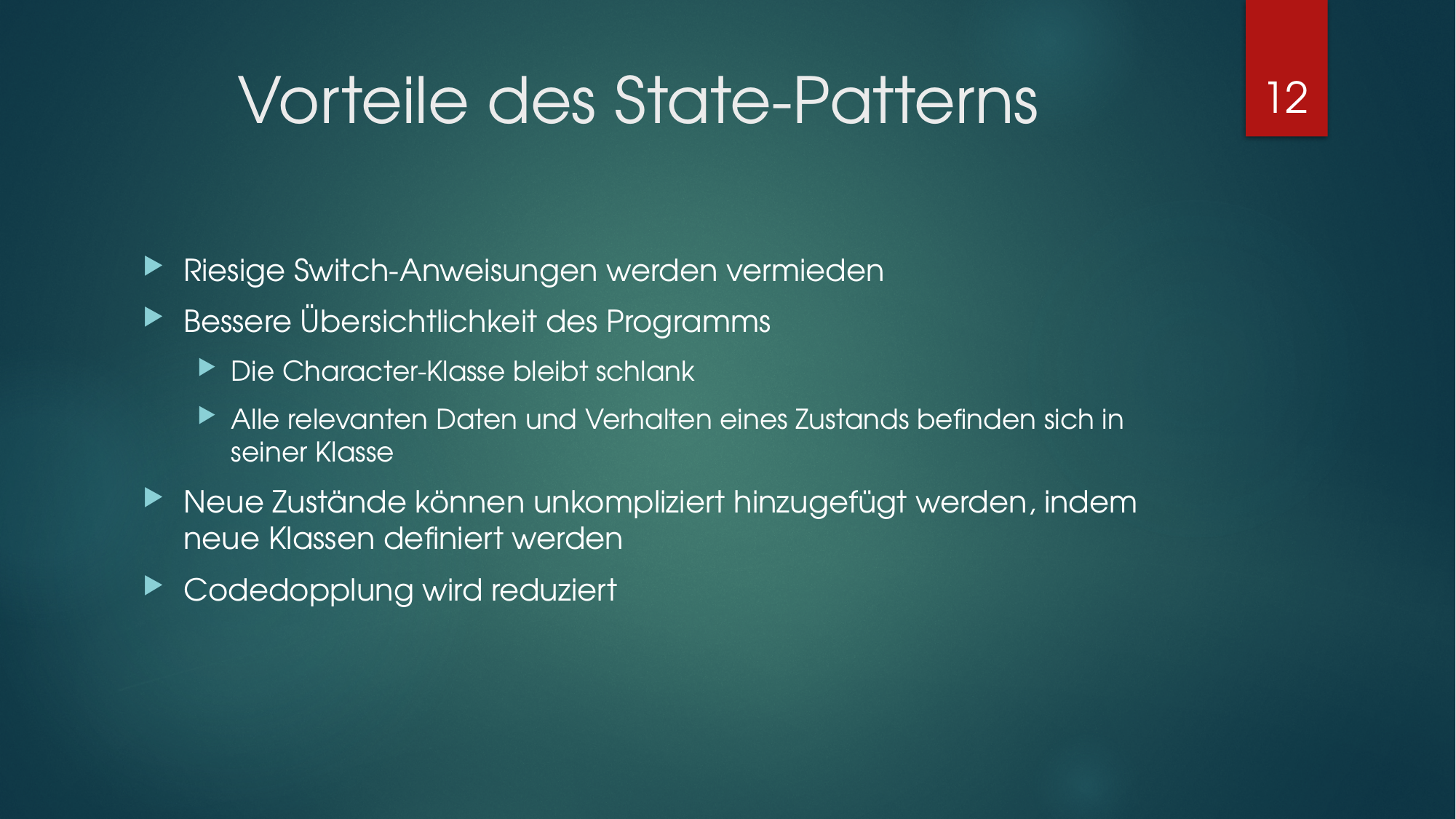

12
# Vorteile des State-Patterns
Riesige Switch-Anweisungen werden vermieden
Bessere Übersichtlichkeit des Programms
Die Character-Klasse bleibt schlank
Alle relevanten Daten und Verhalten eines Zustands befinden sich in seiner Klasse
Neue Zustände können unkompliziert hinzugefügt werden, indem neue Klassen definiert werden
Codedopplung wird reduziert